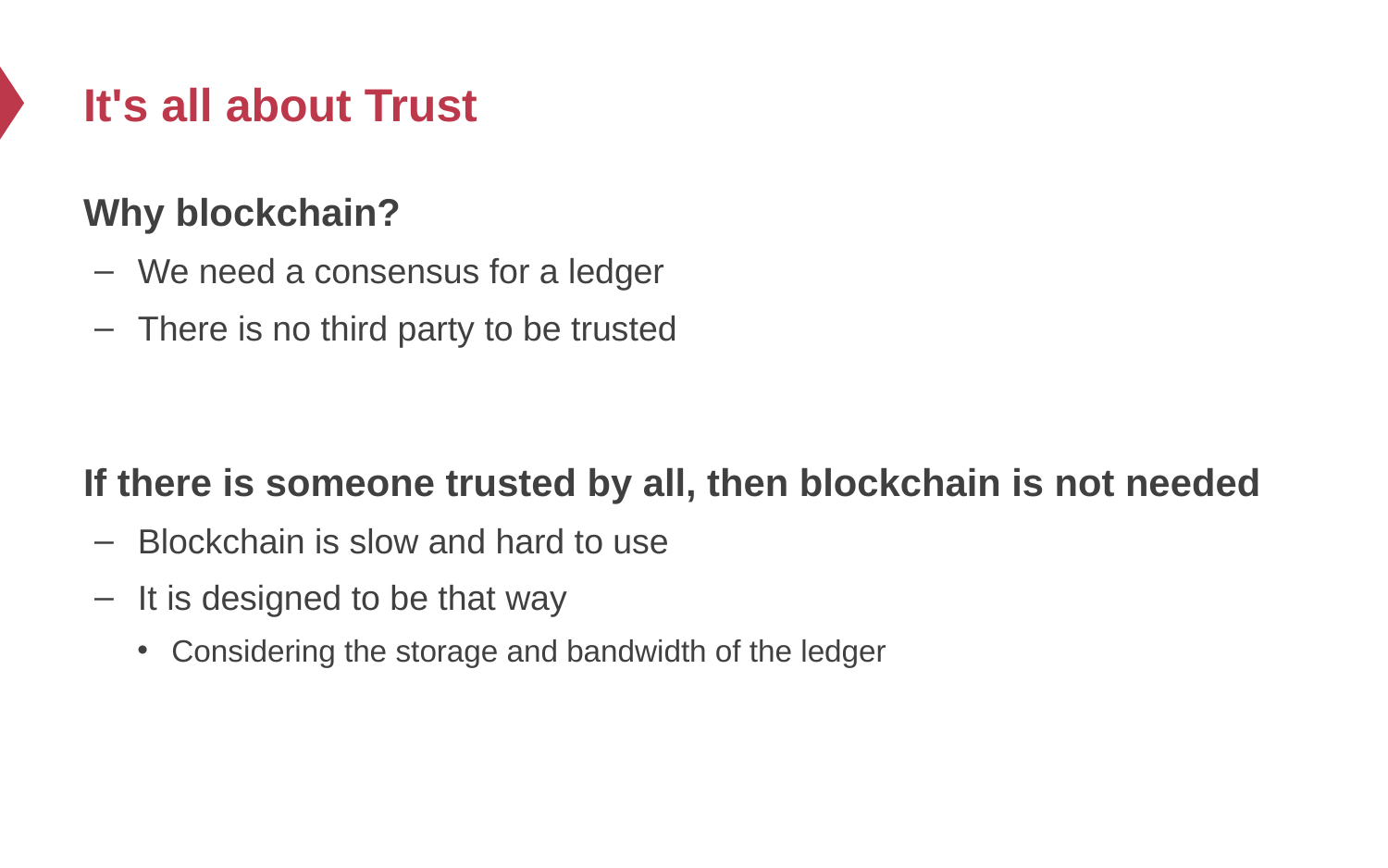

# It's all about Trust
Why blockchain?
We need a consensus for a ledger
There is no third party to be trusted

If there is someone trusted by all, then blockchain is not needed
Blockchain is slow and hard to use
It is designed to be that way
Considering the storage and bandwidth of the ledger